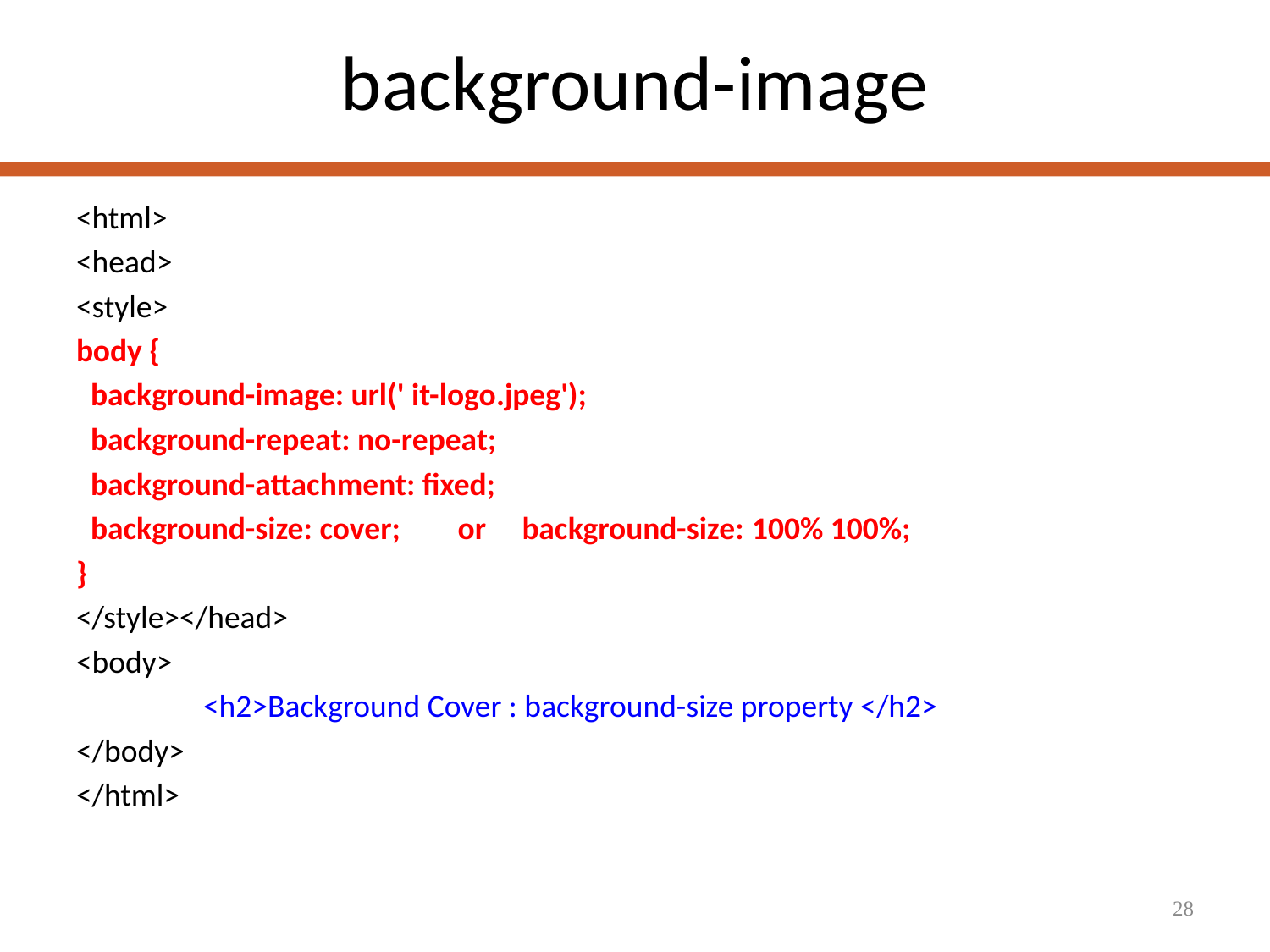

# background-image
<html>
<head>
<style>
body {
  background-image: url(' it-logo.jpeg');
  background-repeat: no-repeat;
  background-attachment: fixed;
  background-size: cover;        or     background-size: 100% 100%;
}
</style></head>
<body>
	<h2>Background Cover : background-size property </h2>
</body>
</html>
28